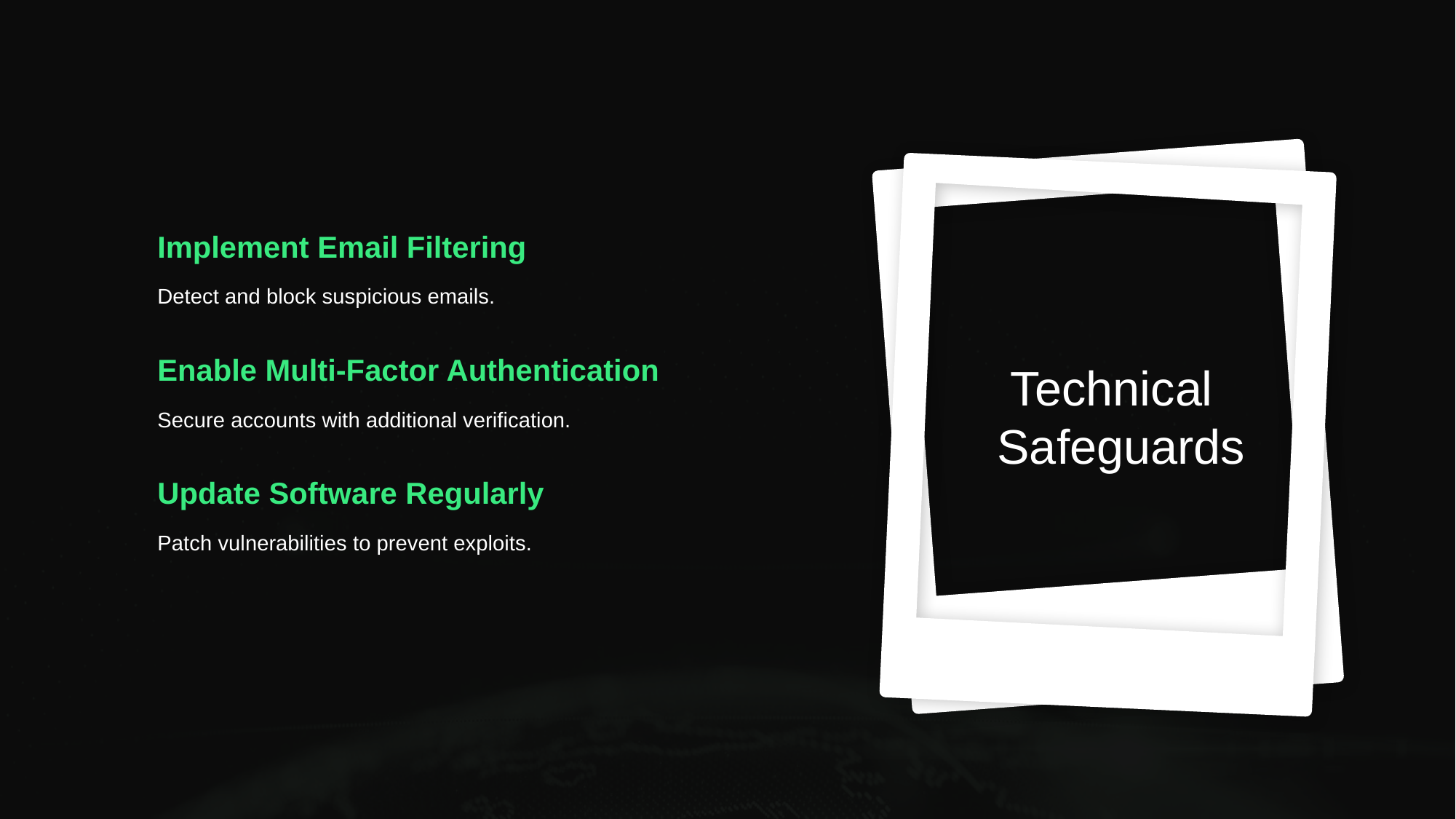

# Technical Safeguards

Implement Email Filtering
Detect and block suspicious emails.
Enable Multi-Factor Authentication
Secure accounts with additional verification.
Update Software Regularly
Patch vulnerabilities to prevent exploits.